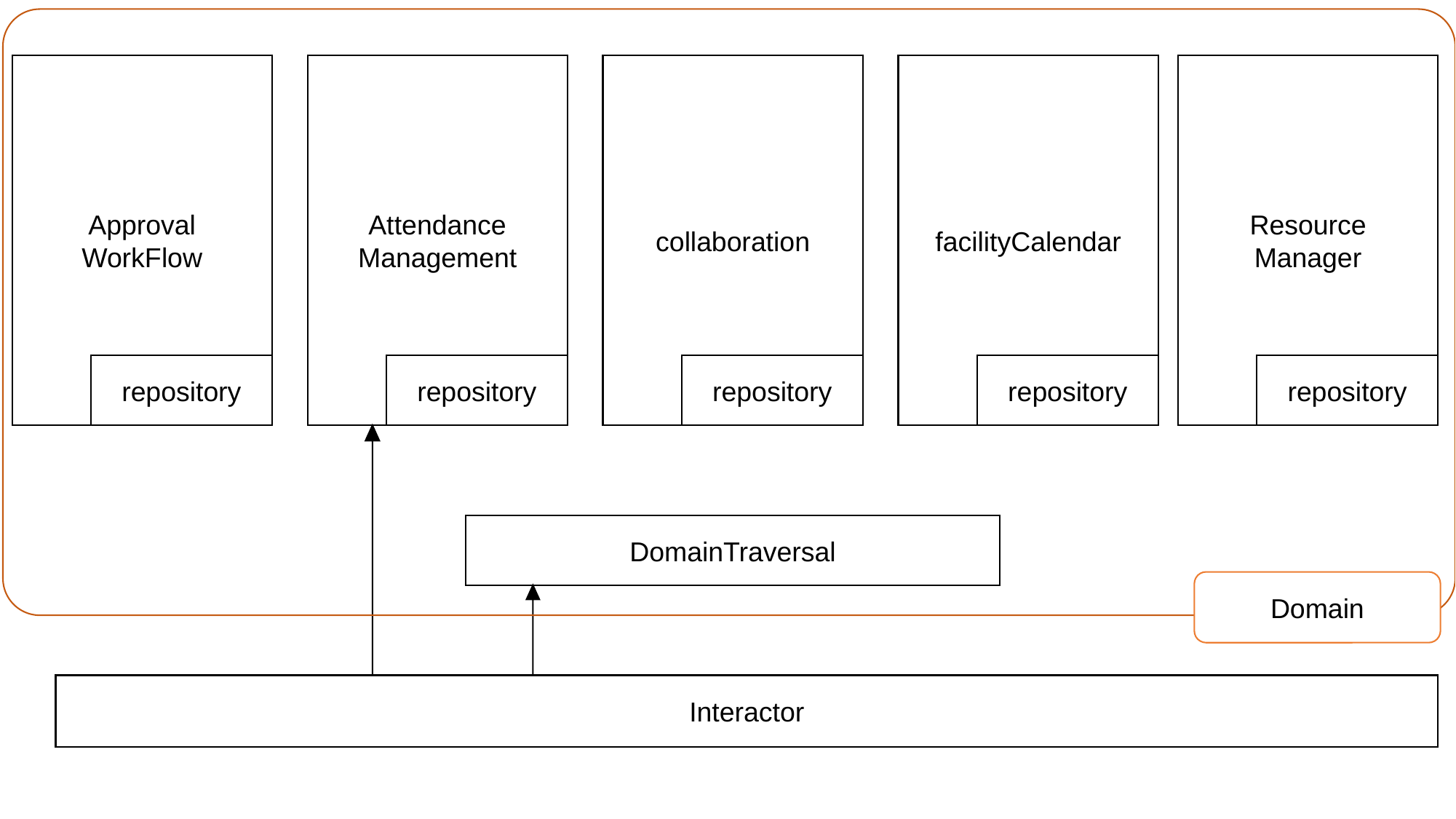

Resource
Manager
Approval
WorkFlow
Attendance
Management
collaboration
facilityCalendar
repository
repository
repository
repository
repository

DomainTraversal
Domain

Interactor